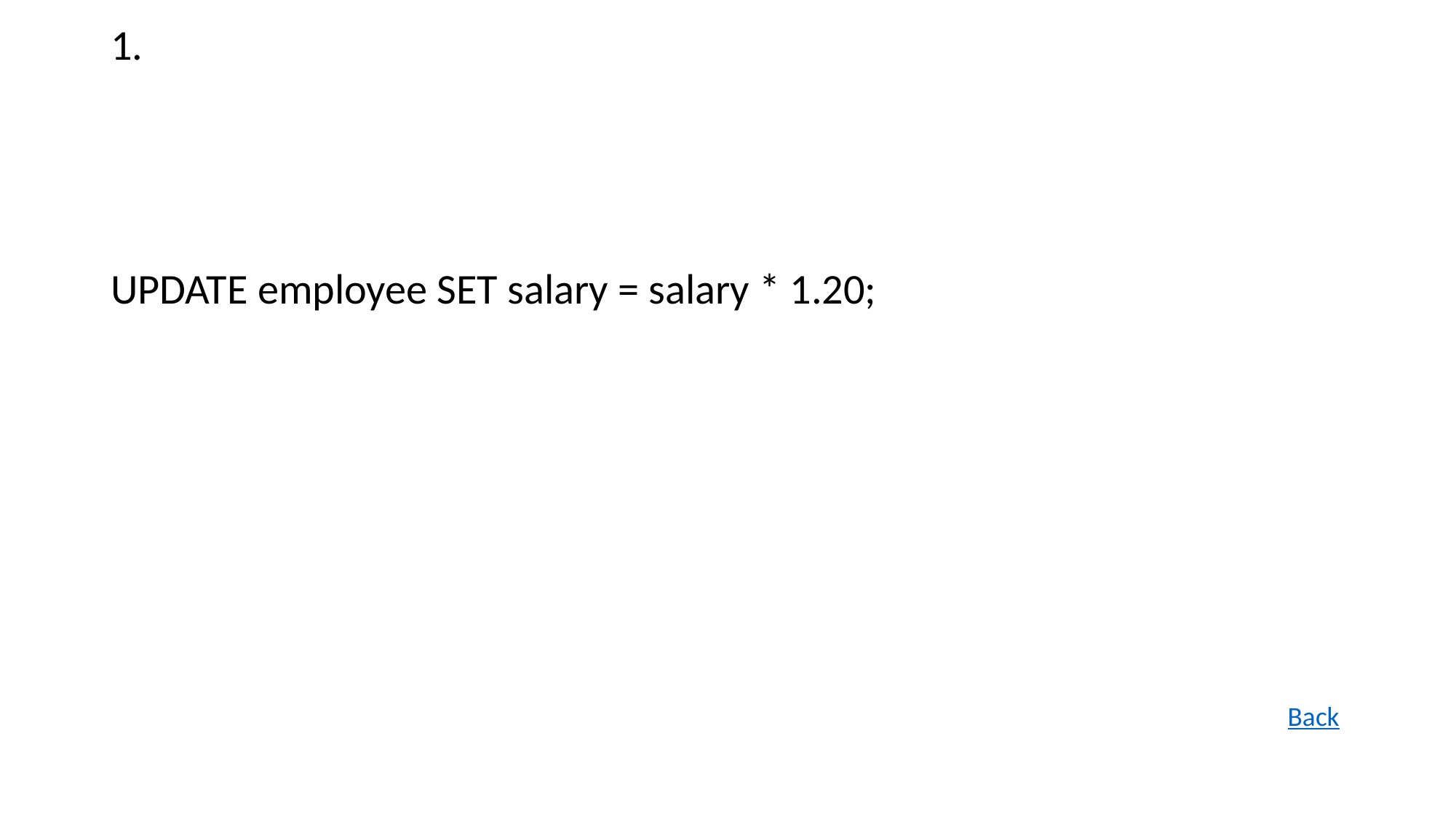

1.

UPDATE employee SET salary = salary * 1.20;

Back